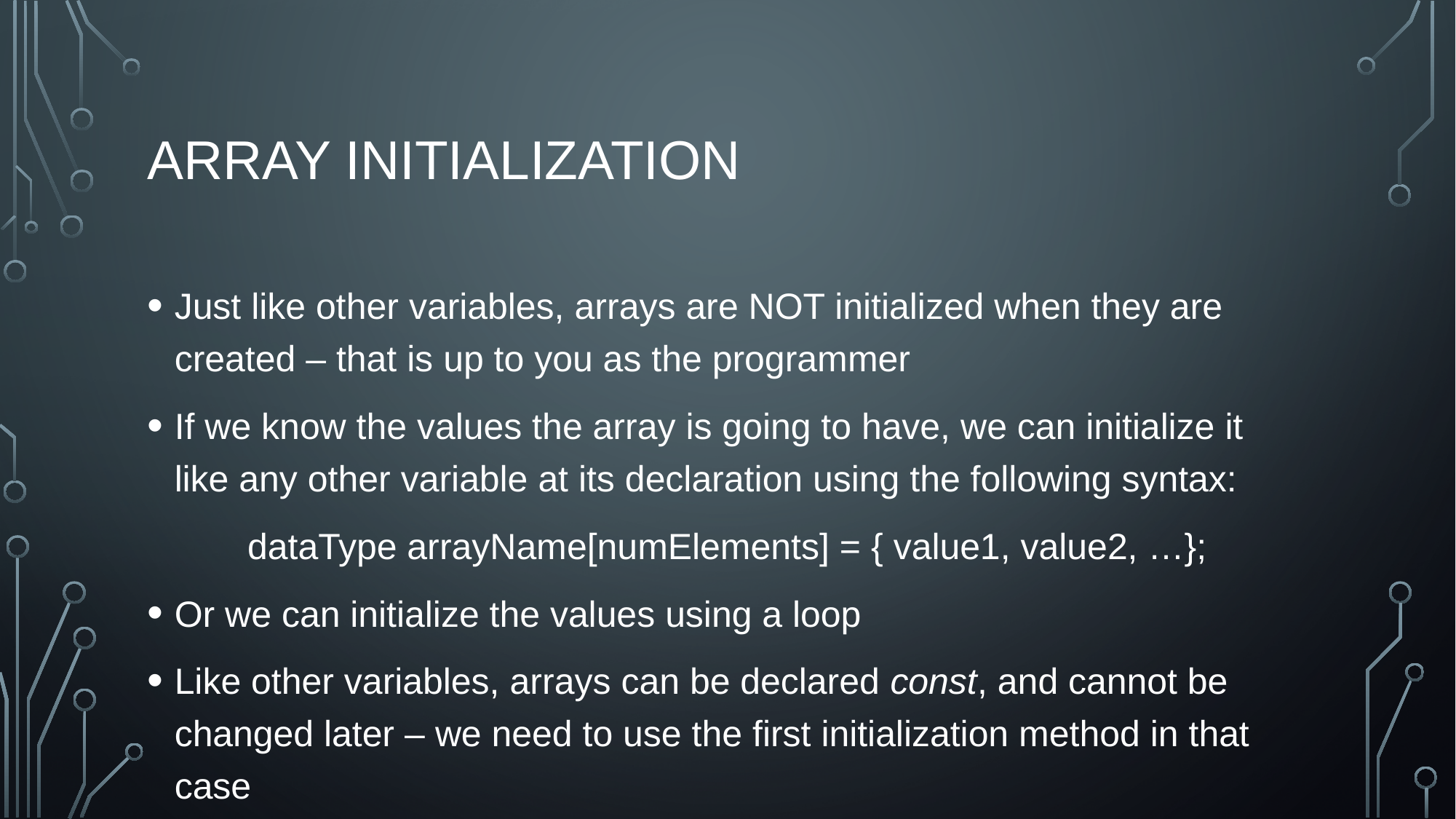

# Array initialization
Just like other variables, arrays are NOT initialized when they are created – that is up to you as the programmer
If we know the values the array is going to have, we can initialize it like any other variable at its declaration using the following syntax:
dataType arrayName[numElements] = { value1, value2, …};
Or we can initialize the values using a loop
Like other variables, arrays can be declared const, and cannot be changed later – we need to use the first initialization method in that case